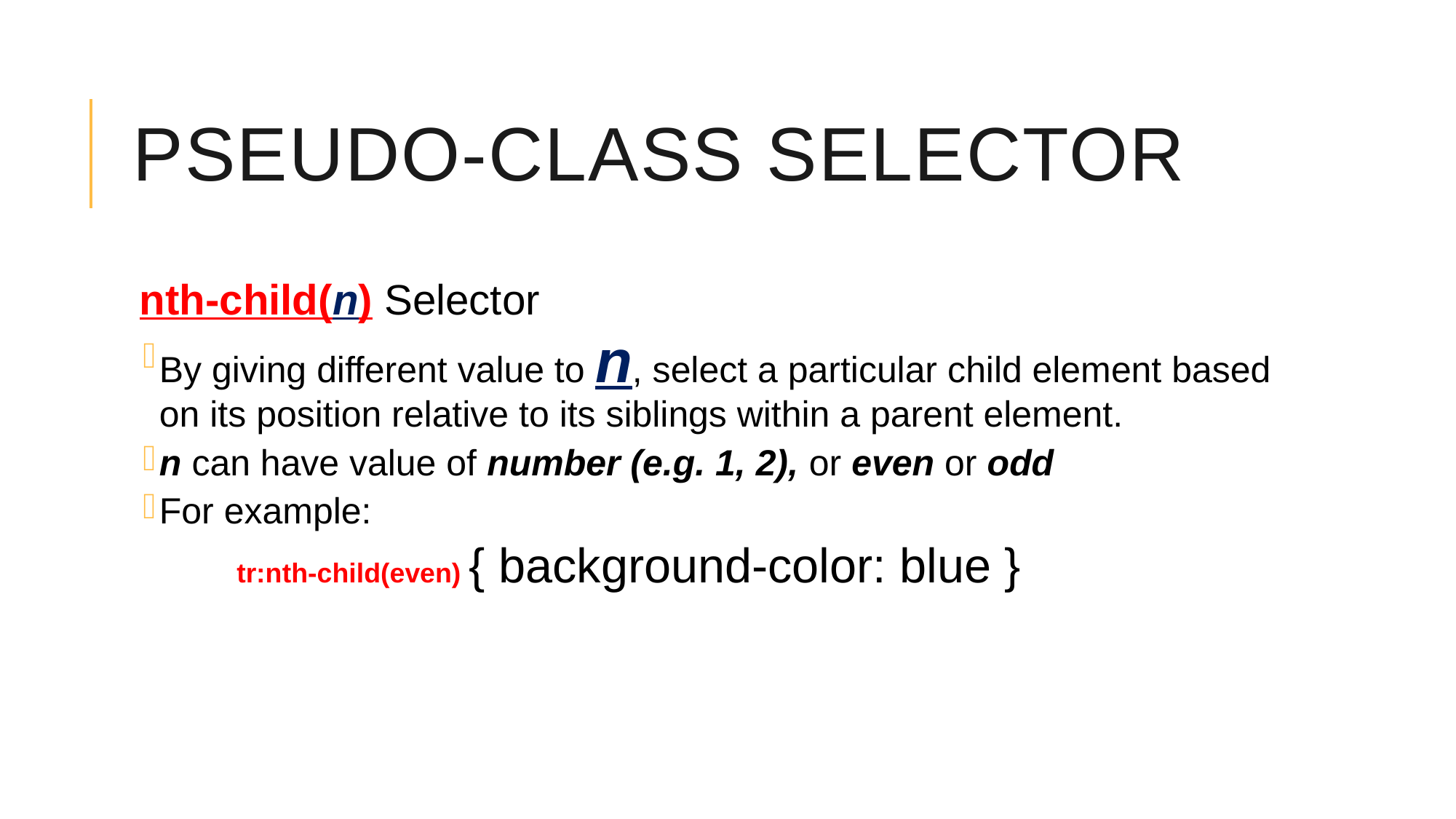

# Pseudo-class Selector
nth-child(n) Selector
By giving different value to n, select a particular child element based on its position relative to its siblings within a parent element.
n can have value of number (e.g. 1, 2), or even or odd
For example:
tr:nth-child(even) { background-color: blue }